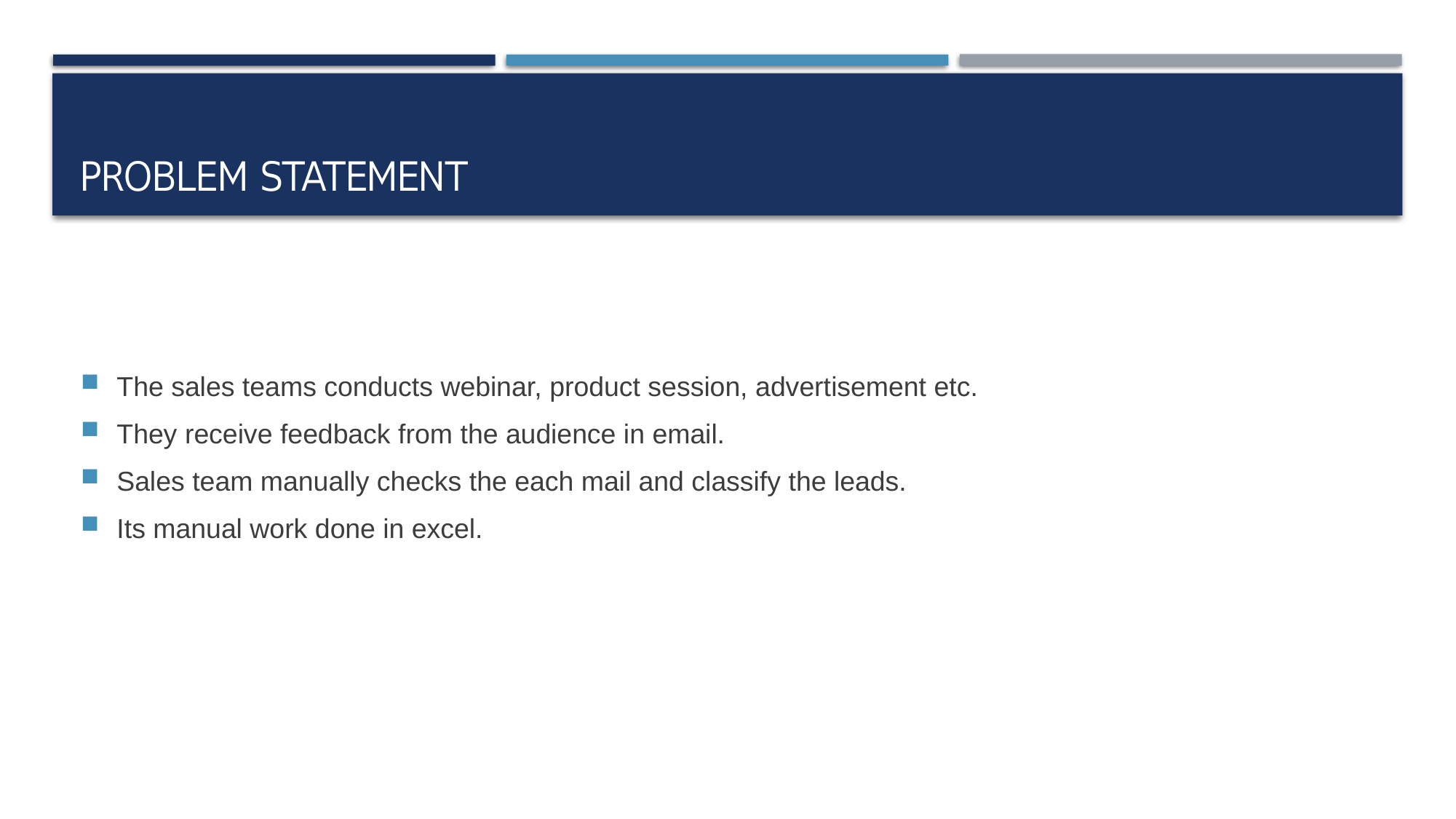

# Problem Statement
The sales teams conducts webinar, product session, advertisement etc.
They receive feedback from the audience in email.
Sales team manually checks the each mail and classify the leads.
Its manual work done in excel.